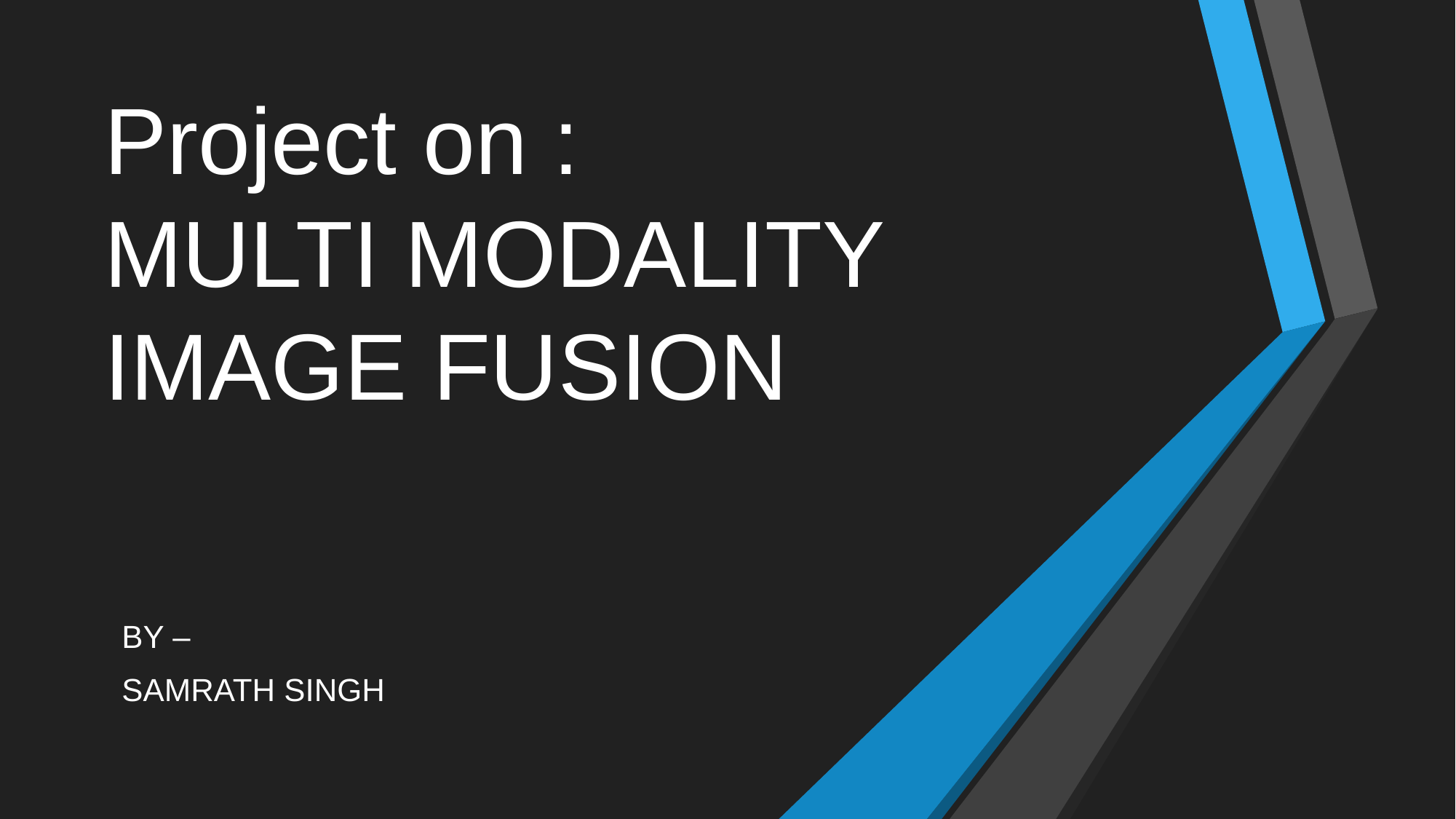

# Project on : MULTI MODALITY IMAGE FUSION
BY –
SAMRATH SINGH